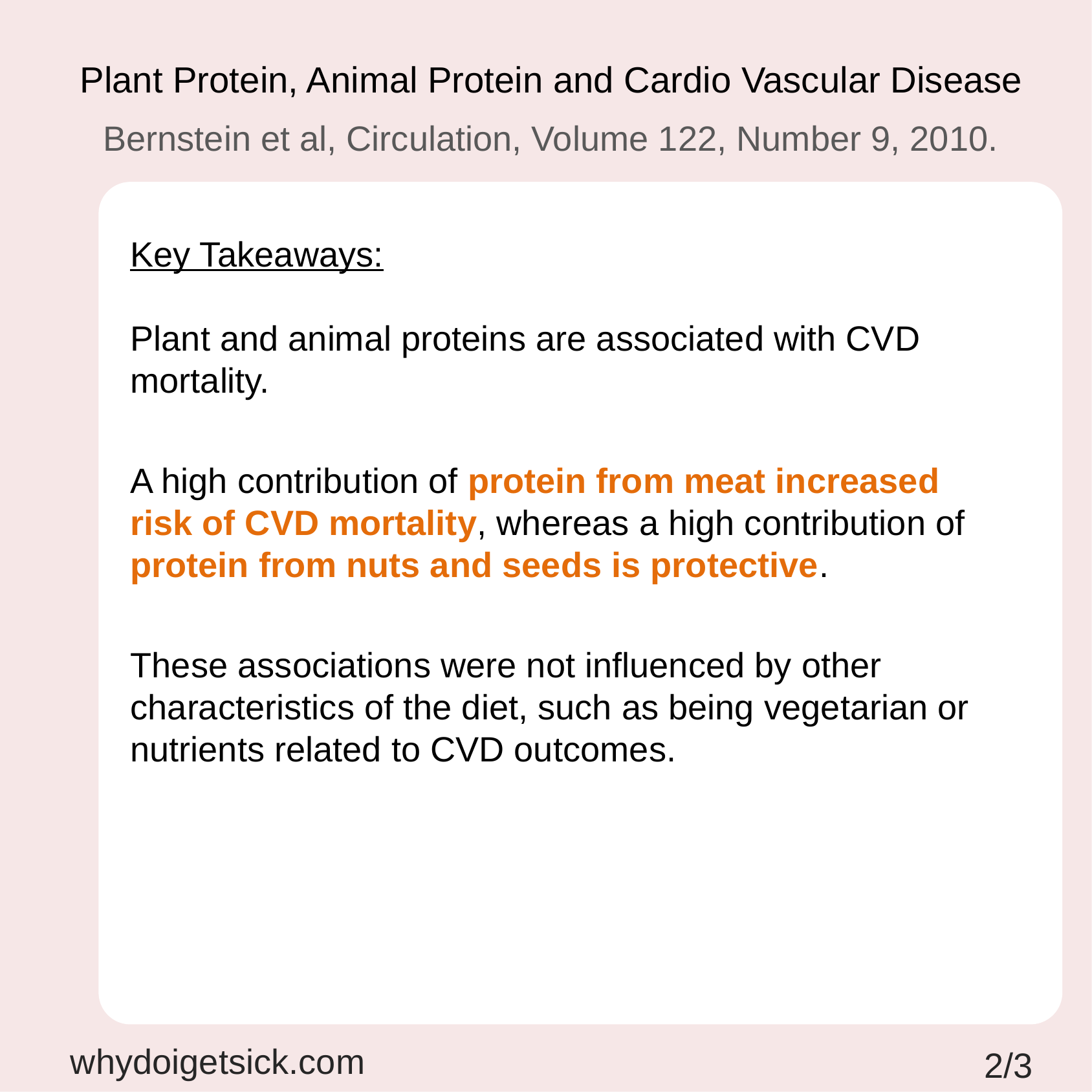

Plant Protein, Animal Protein and Cardio Vascular Disease

Bernstein et al, Circulation, Volume 122, Number 9, 2010.

Key Takeaways:

Plant and animal proteins are associated with CVD mortality.

A high contribution of protein from meat increased risk of CVD mortality, whereas a high contribution of protein from nuts and seeds is protective.

These associations were not influenced by other characteristics of the diet, such as being vegetarian or nutrients related to CVD outcomes.

whydoigetsick.com
2/3